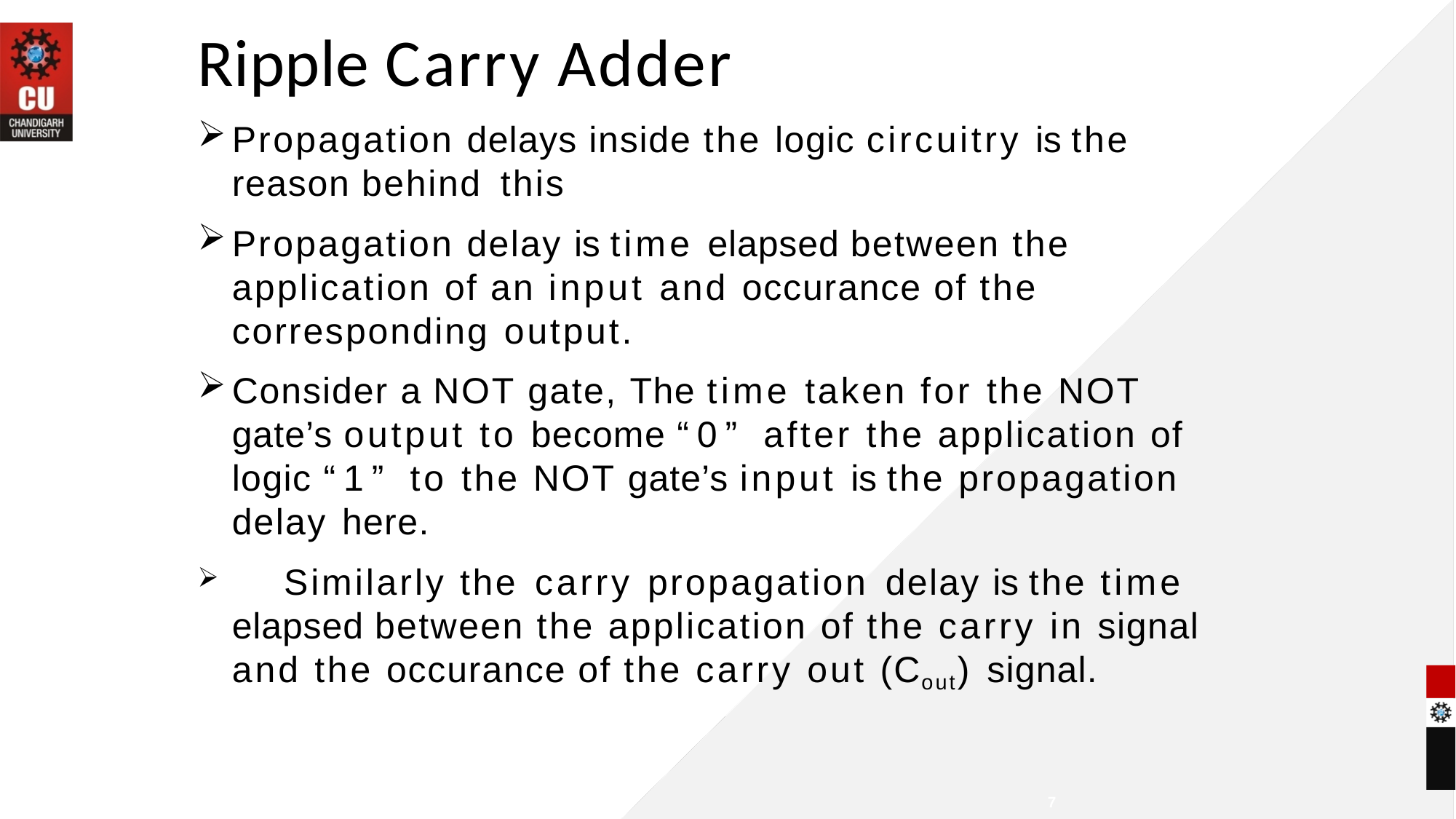

# Ripple Carry Adder
Propagation delays inside the logic circuitry is the  reason behind this
Propagation delay is time elapsed between the  application of an input and occurance of the  corresponding output.
Consider a NOT gate, The time taken for the NOT  gate’s output to become “0” after the application of  logic “1” to the NOT gate’s input is the propagation  delay here.
	Similarly the carry propagation	delay is the time  elapsed between the application of the carry in signal  and the occurance of the carry out (Cout) signal.
7